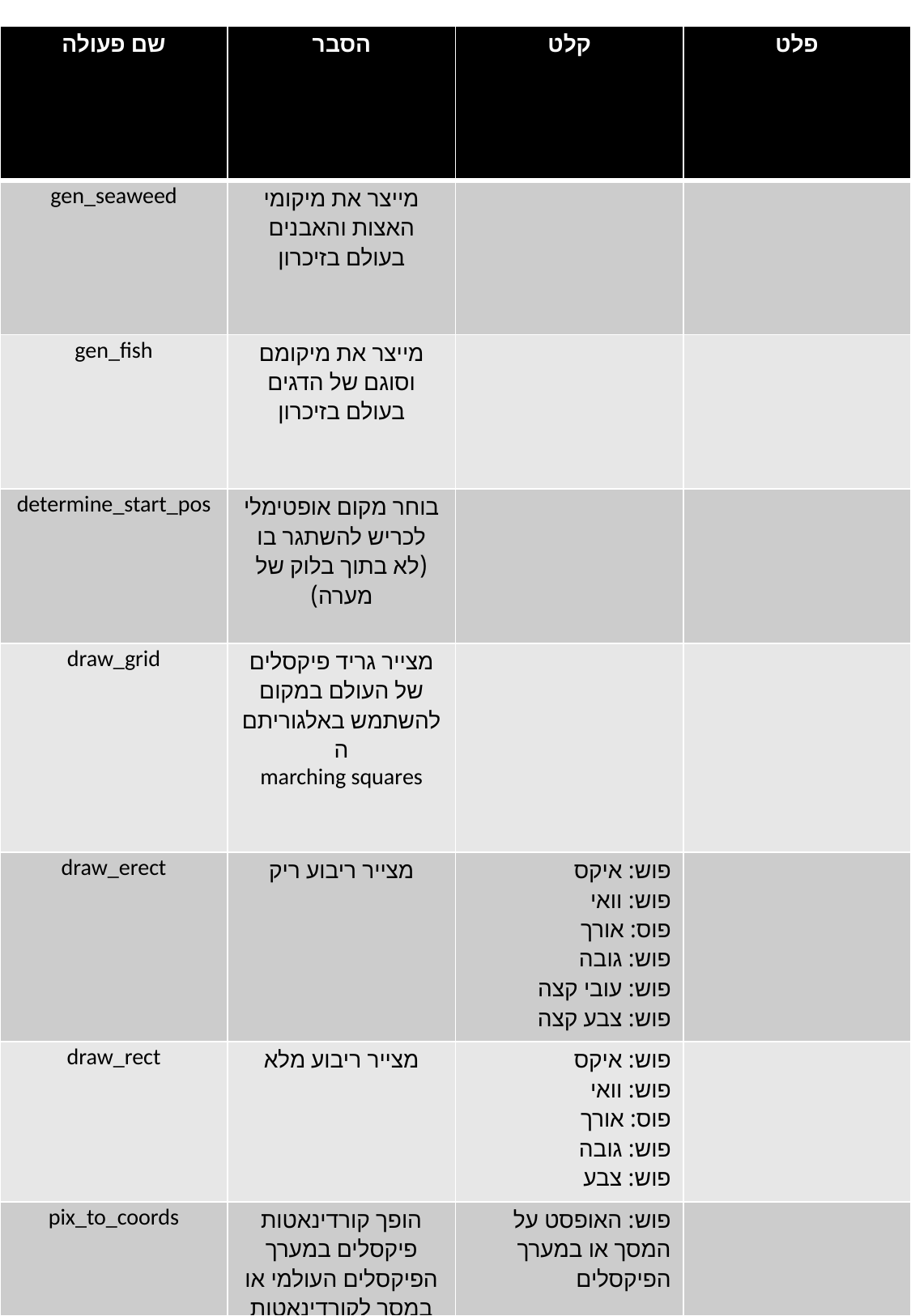

| שם פעולה | הסבר | קלט | פלט |
| --- | --- | --- | --- |
| gen\_seaweed | מייצר את מיקומי האצות והאבנים בעולם בזיכרון |  |  |
| gen\_fish | מייצר את מיקומם וסוגם של הדגים בעולם בזיכרון |  |  |
| determine\_start\_pos | בוחר מקום אופטימלי לכריש להשתגר בו (לא בתוך בלוק של מערה) |  |  |
| draw\_grid | מצייר גריד פיקסלים של העולם במקום להשתמש באלגוריתם ה marching squares |  |  |
| draw\_erect | מצייר ריבוע ריק | פוש: איקס פוש: וואי פוס: אורך פוש: גובה פוש: עובי קצה פוש: צבע קצה |  |
| draw\_rect | מצייר ריבוע מלא | פוש: איקס פוש: וואי פוס: אורך פוש: גובה פוש: צבע |  |
| pix\_to\_coords | הופך קורדינאטות פיקסלים במערך הפיקסלים העולמי או במסך לקורדינאטות x,y | פוש: האופסט על המסך או במערך הפיקסלים |  |
20